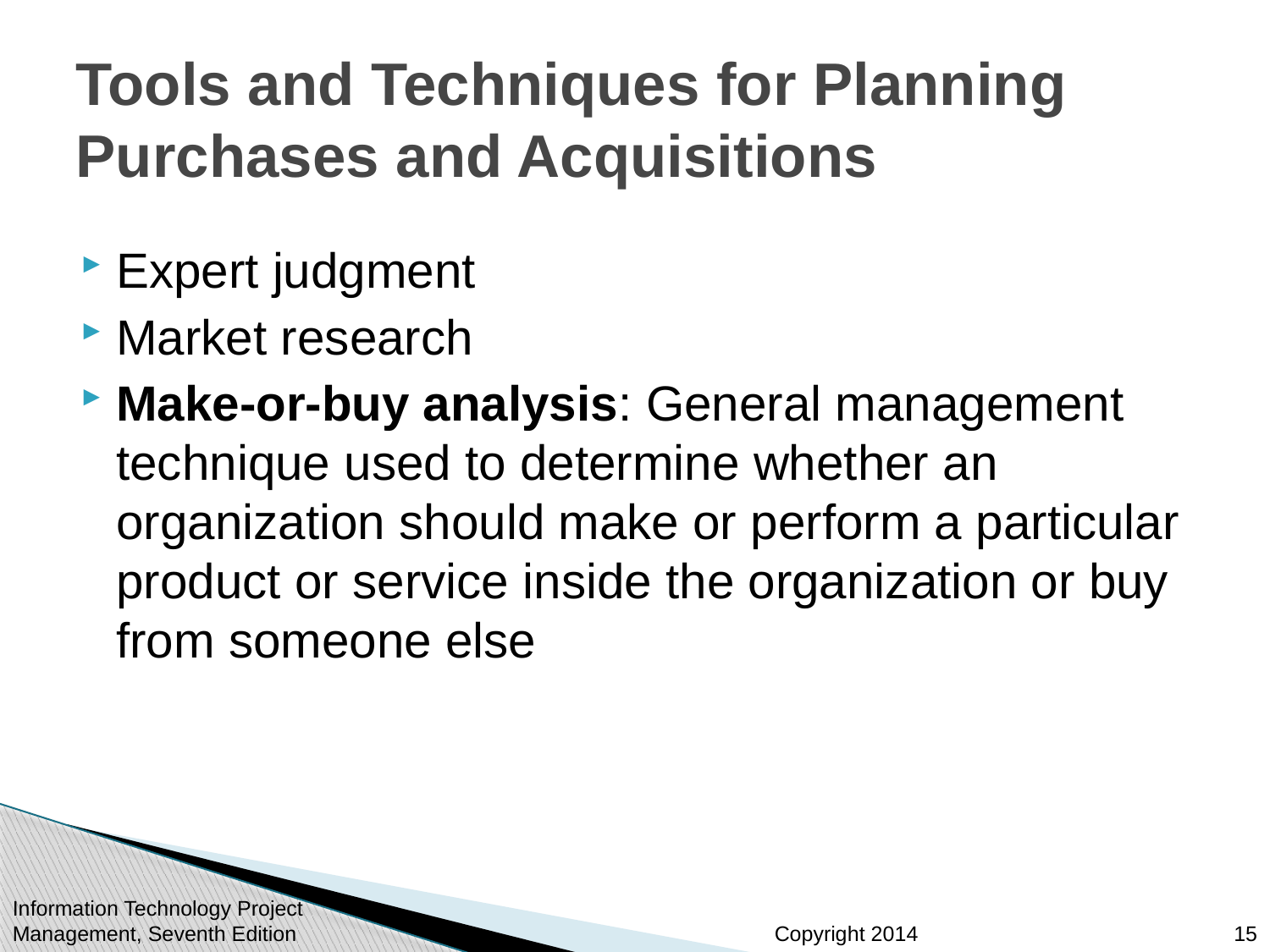

# Tools and Techniques for Planning Purchases and Acquisitions
Expert judgment
Market research
Make-or-buy analysis: General management technique used to determine whether an organization should make or perform a particular product or service inside the organization or buy from someone else
Information Technology Project Management, Seventh Edition
15